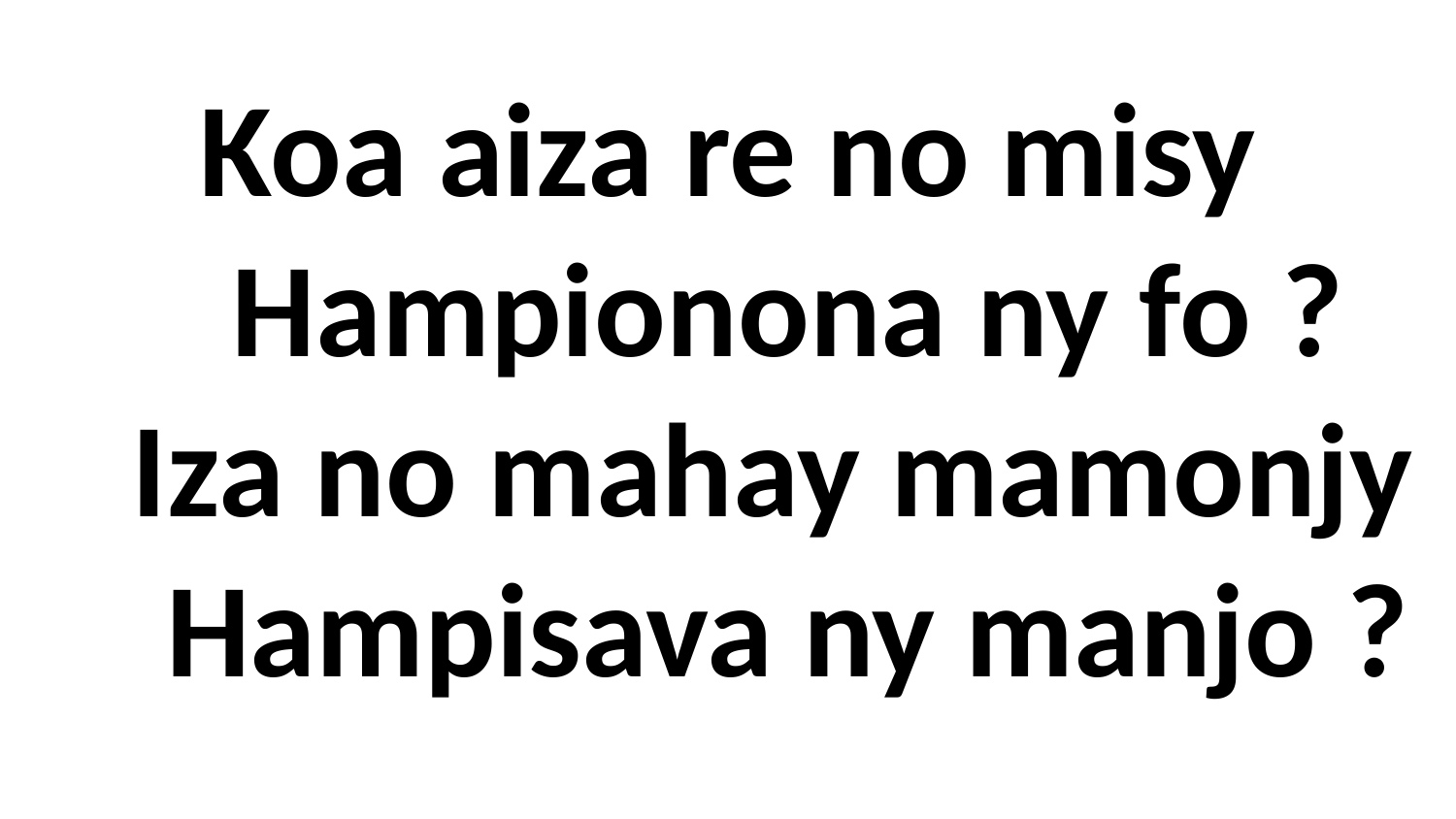

# Koa aiza re no misy Hampionona ny fo ? Iza no mahay mamonjy Hampisava ny manjo ?